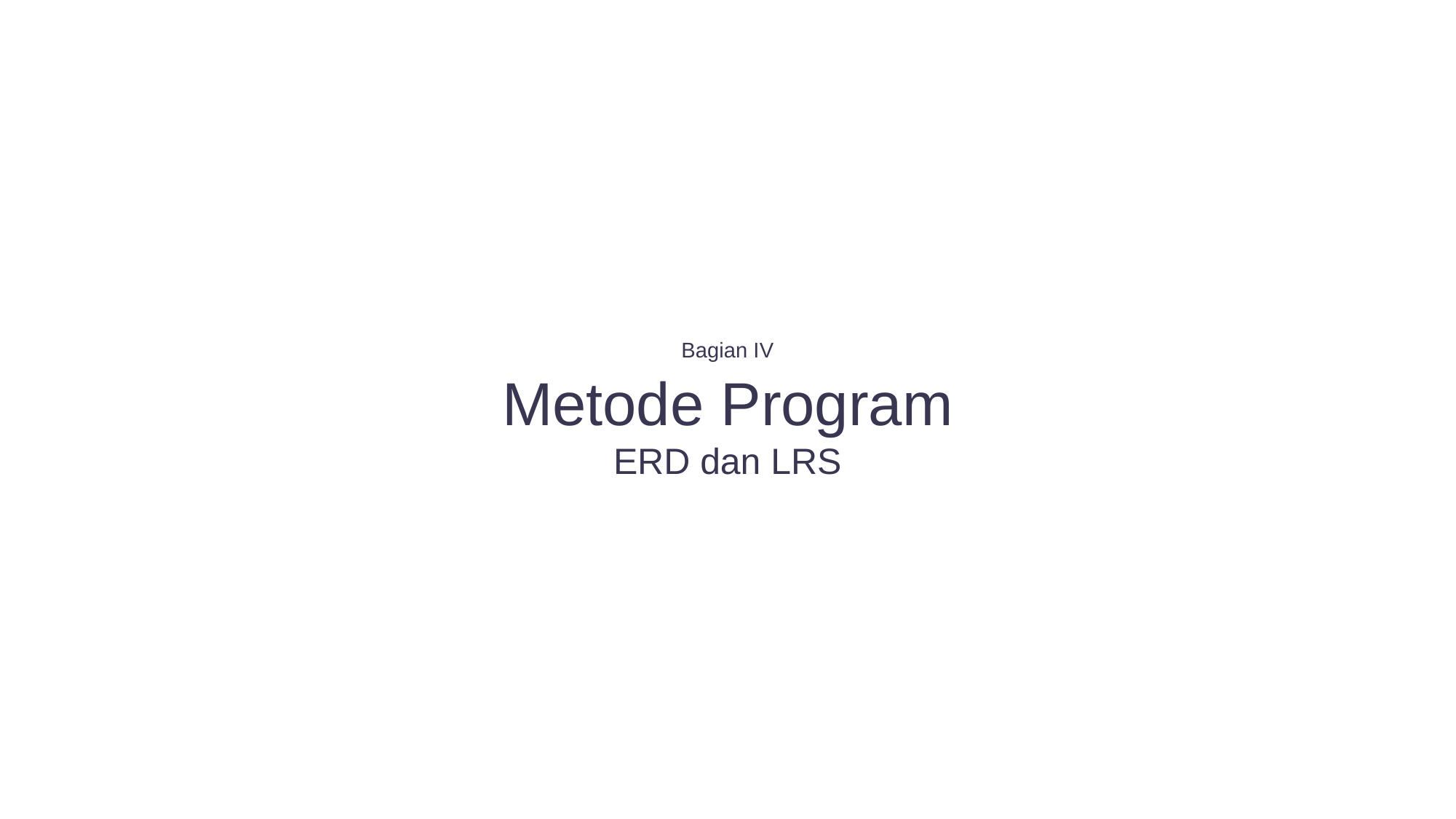

Bagian IV
Metode Program
ERD dan LRS